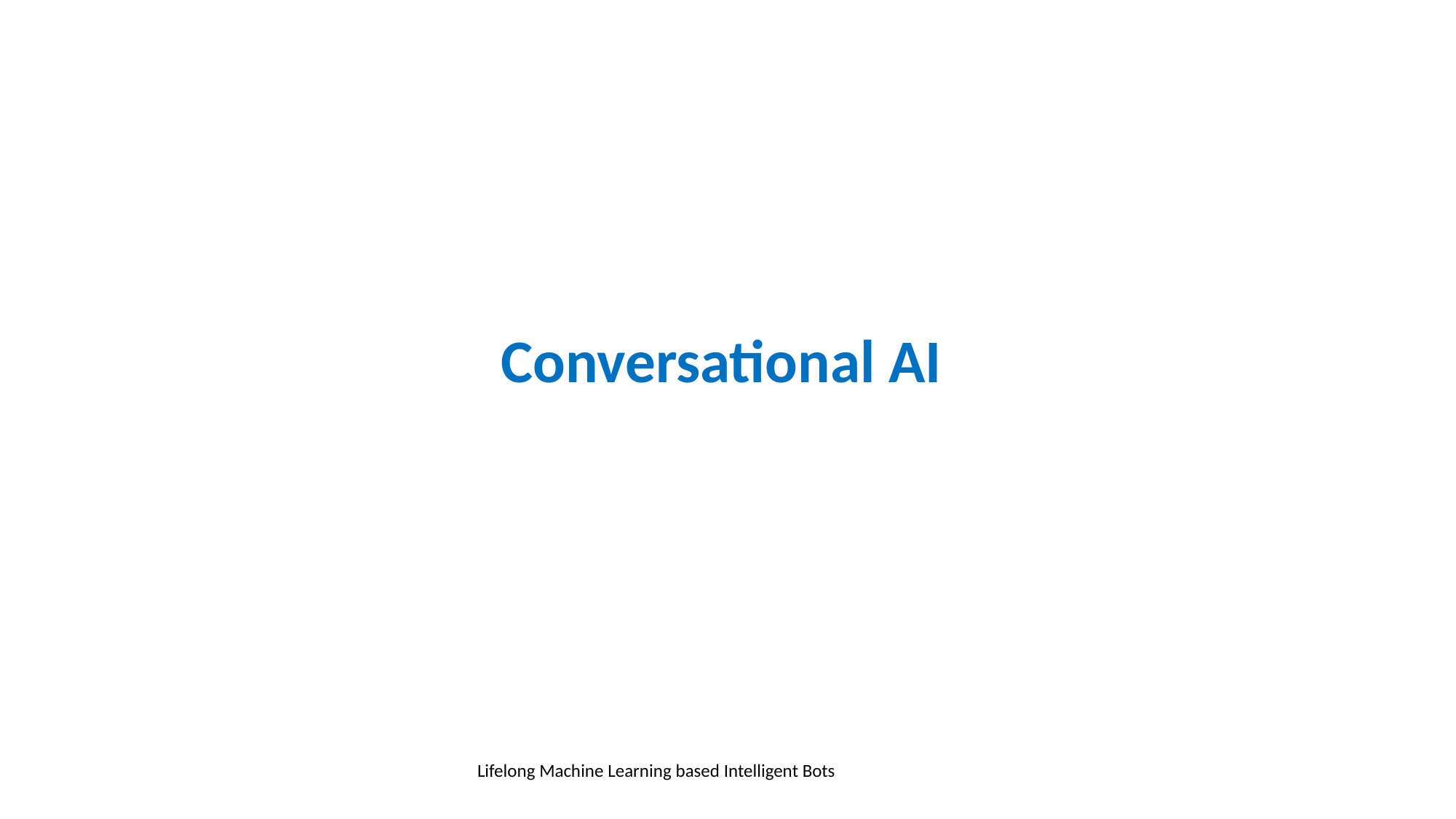

#

                         Conversational AI

Lifelong Machine Learning based Intelligent Bots
25